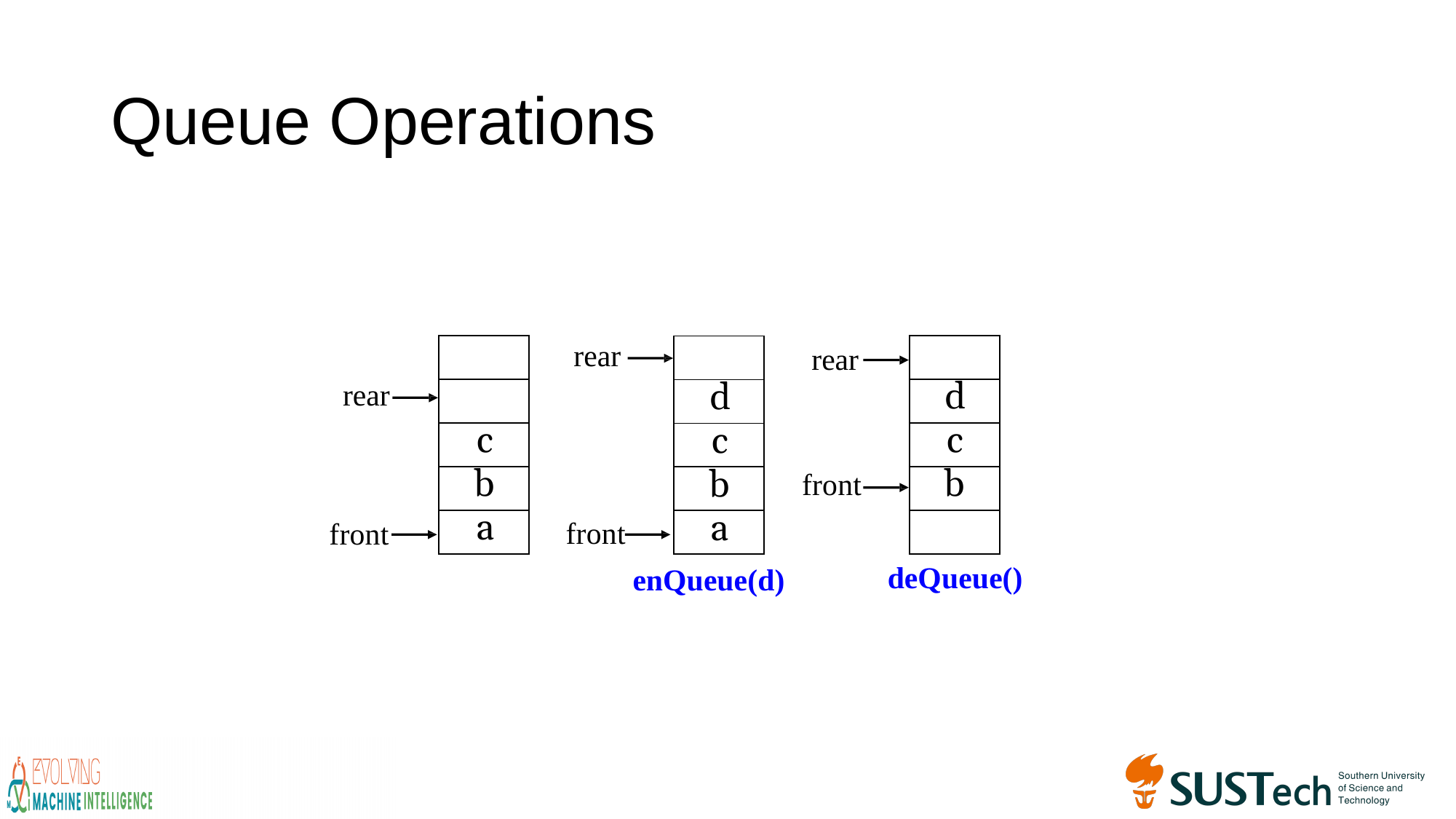

# Queue Operations
rear
|  |
| --- |
|  |
| c |
| b |
| a |
|  |
| --- |
| d |
| c |
| b |
|  |
|  |
| --- |
| d |
| c |
| b |
| a |
rear

rear

front

front
front

deQueue()
enQueue(d)